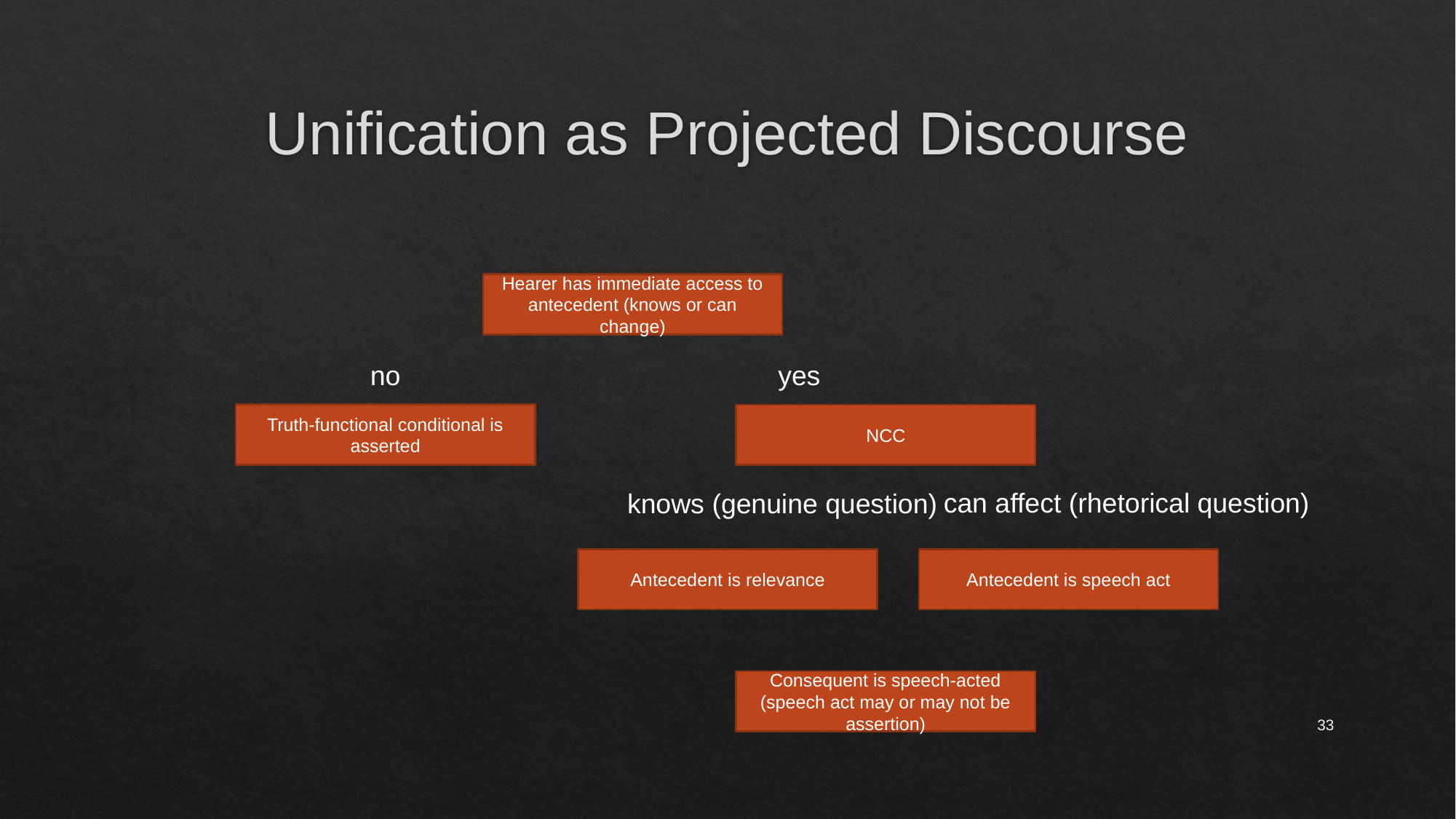

# Unification as Projected Discourse
Hearer has immediate access to antecedent (knows or can change)
no
yes
Truth-functional conditional is asserted
NCC
can affect (rhetorical question)
knows (genuine question)
Antecedent is relevance
Antecedent is speech act
Consequent is speech-acted (speech act may or may not be assertion)
33